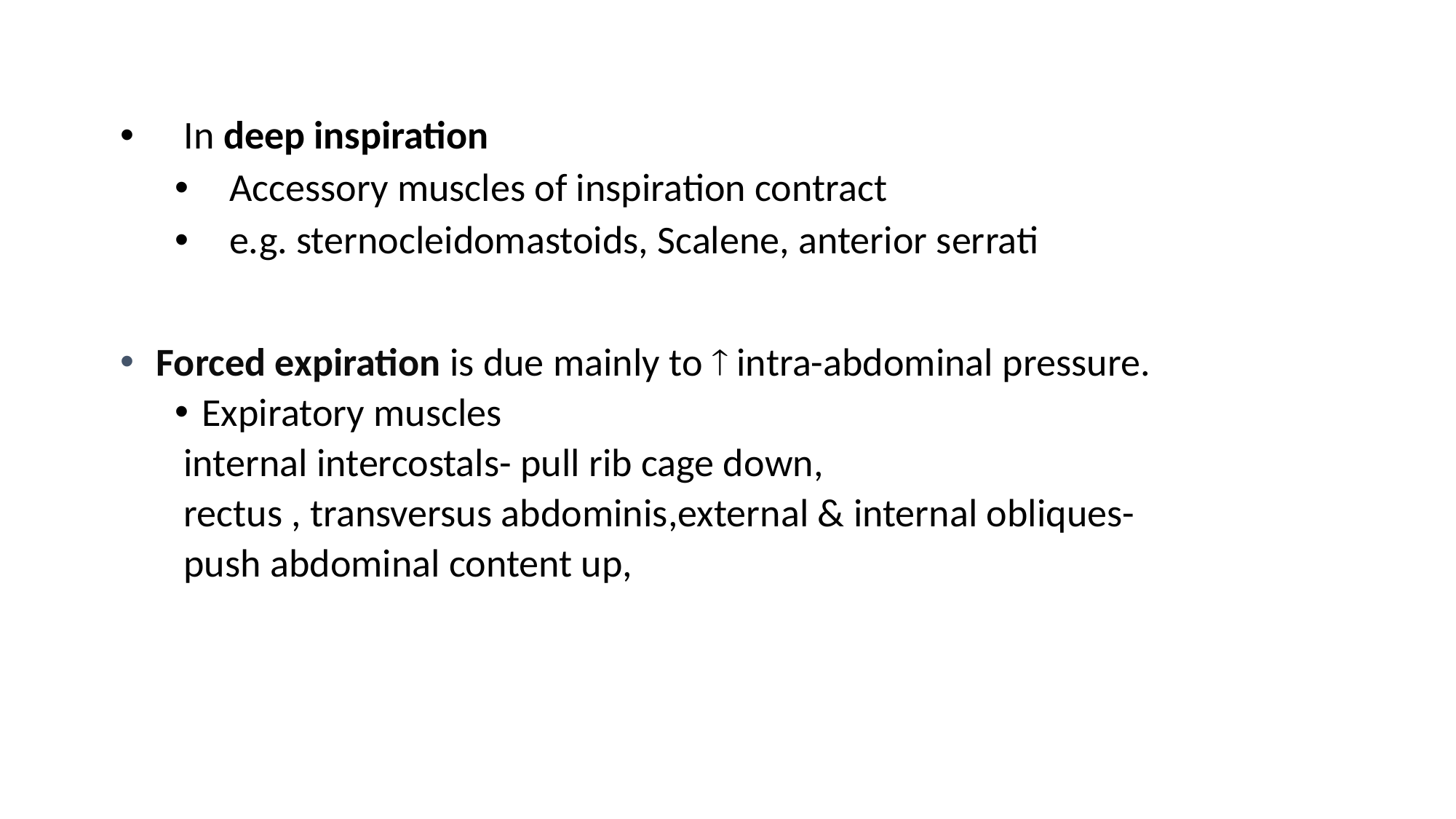

In deep inspiration
Accessory muscles of inspiration contract
e.g. sternocleidomastoids, Scalene, anterior serrati

 Forced expiration is due mainly to ↑ intra-abdominal pressure.
Expiratory muscles
 internal intercostals- pull rib cage down,
 rectus , transversus abdominis,external & internal obliques-
 push abdominal content up,